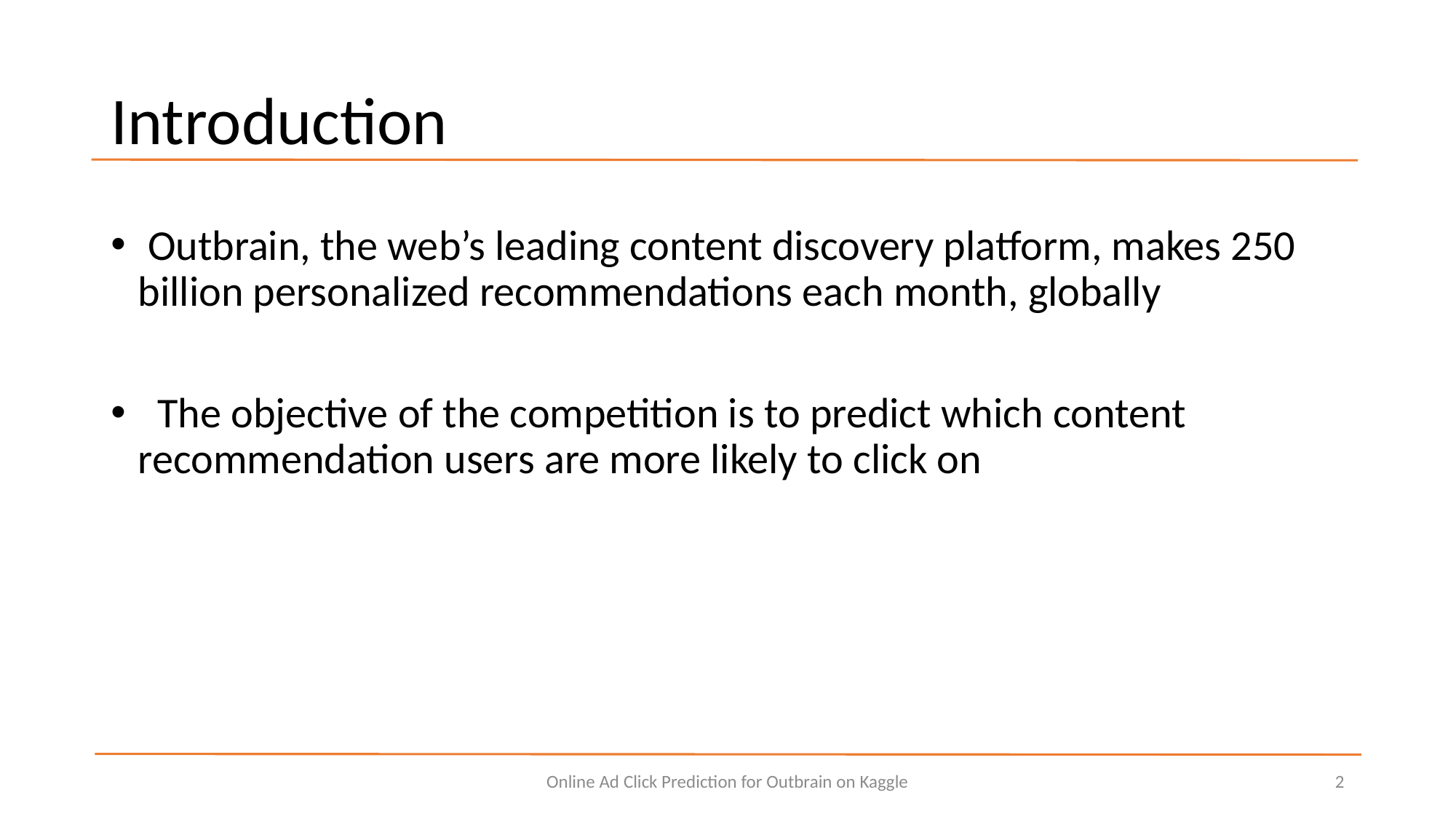

# Introduction
 Outbrain, the web’s leading content discovery platform, makes 250 billion personalized recommendations each month, globally

  The objective of the competition is to predict which content recommendation users are more likely to click on
Online Ad Click Prediction for Outbrain on Kaggle
2